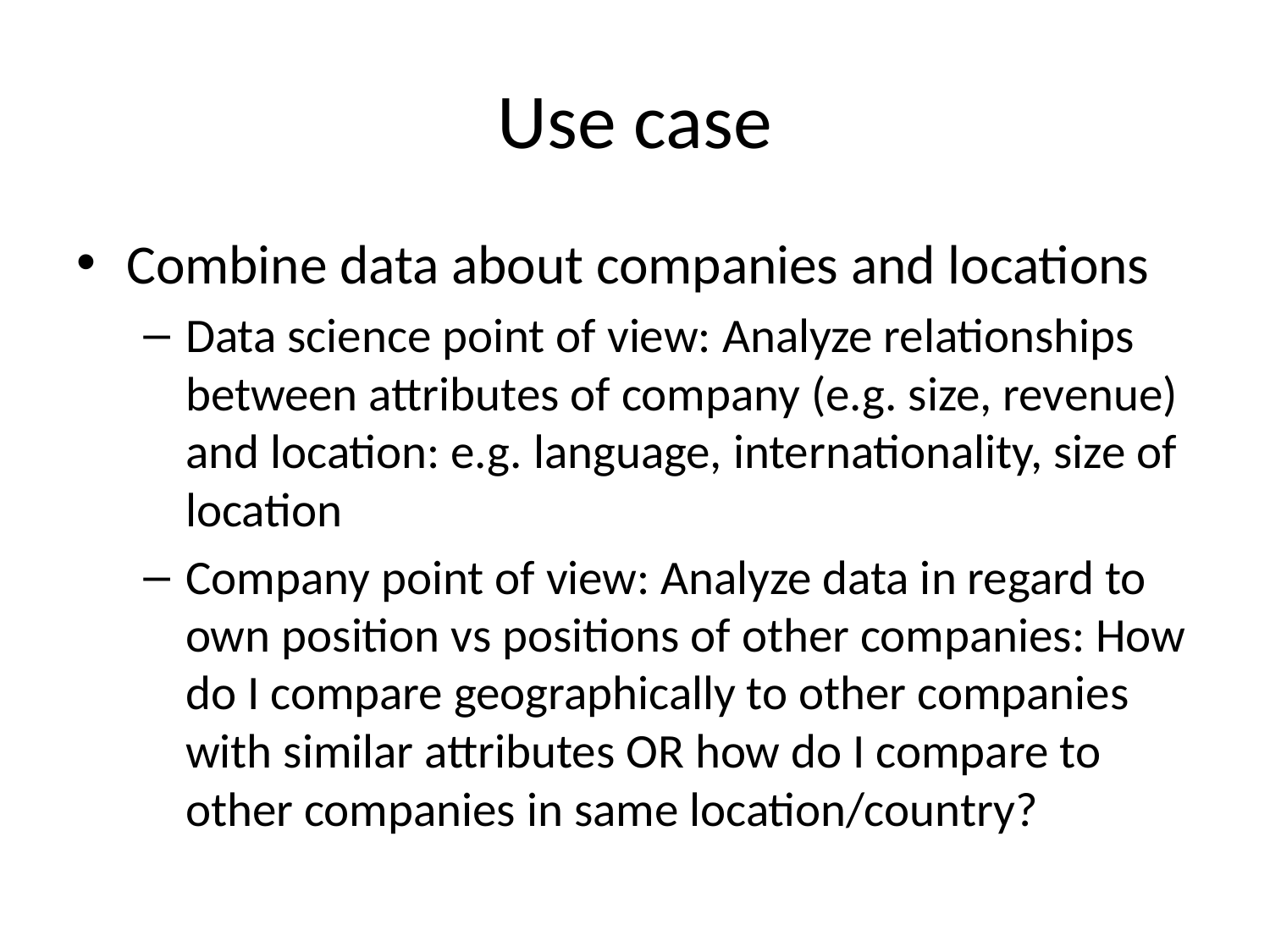

# Use case
Combine data about companies and locations
Data science point of view: Analyze relationships between attributes of company (e.g. size, revenue) and location: e.g. language, internationality, size of location
Company point of view: Analyze data in regard to own position vs positions of other companies: How do I compare geographically to other companies with similar attributes OR how do I compare to other companies in same location/country?